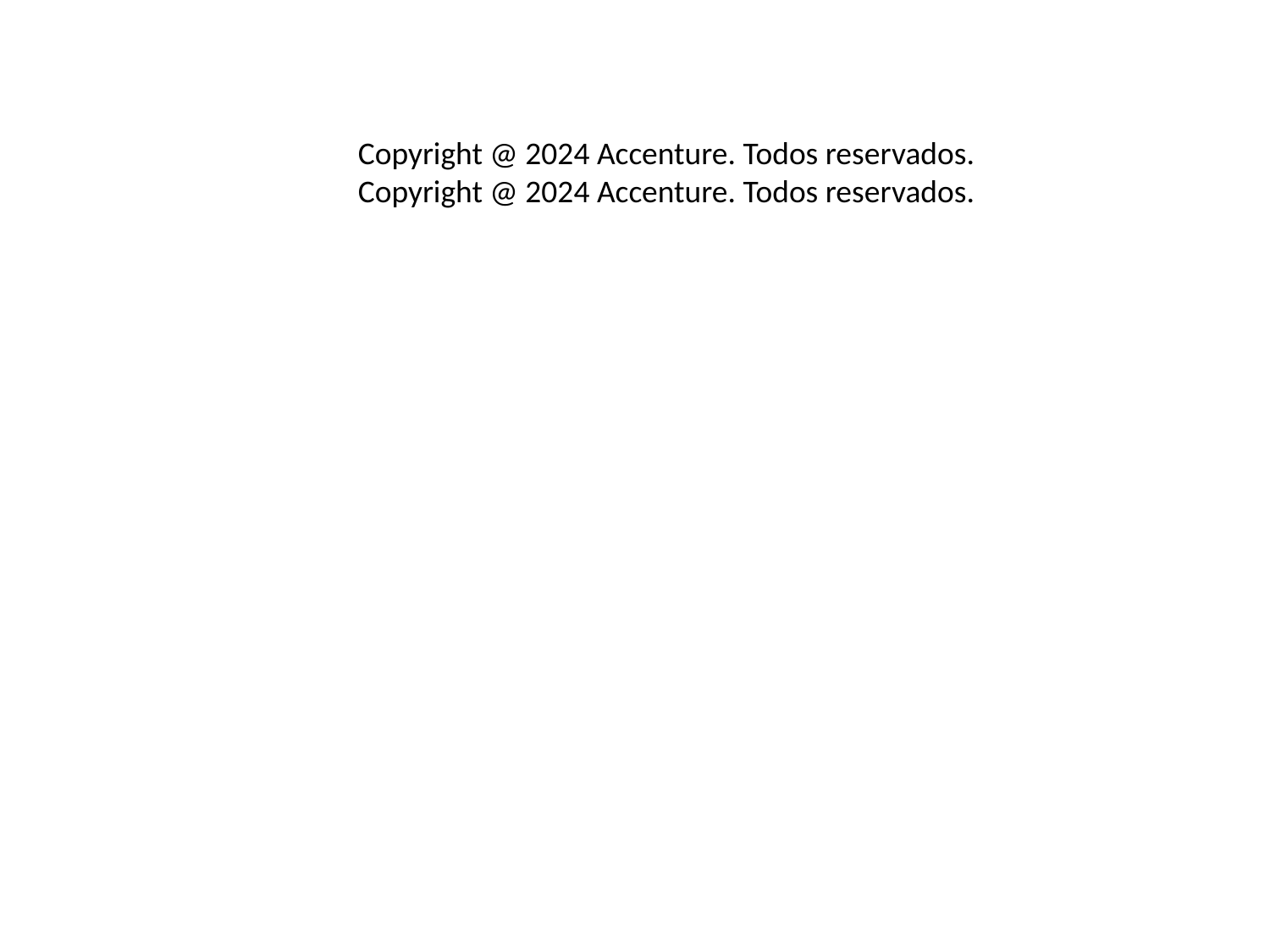

#
Copyright @ 2024 Accenture. Todos reservados.
Copyright @ 2024 Accenture. Todos reservados.